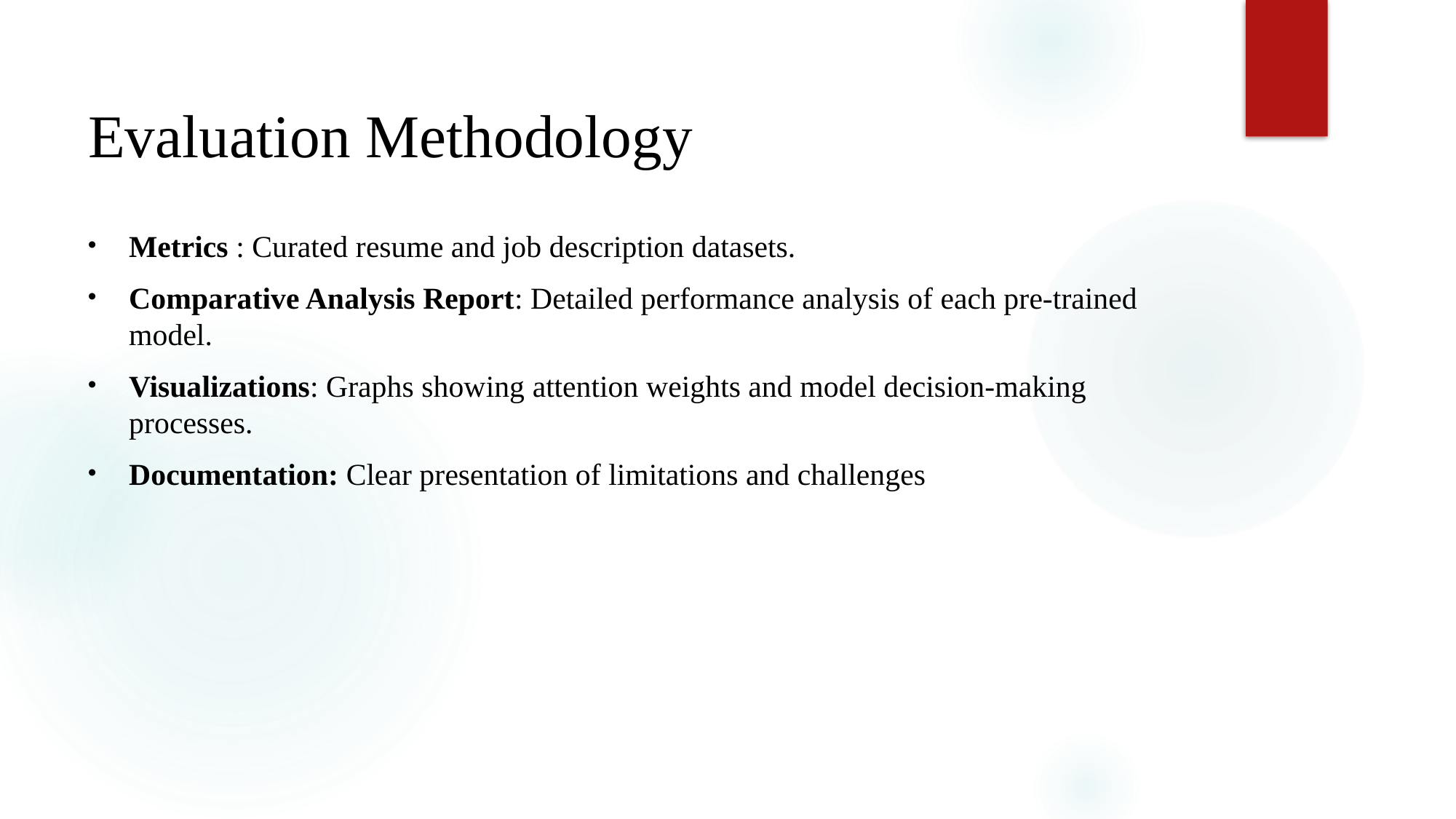

# Evaluation Methodology
Metrics : Curated resume and job description datasets.
Comparative Analysis Report: Detailed performance analysis of each pre-trained model.
Visualizations: Graphs showing attention weights and model decision-making processes.
Documentation: Clear presentation of limitations and challenges